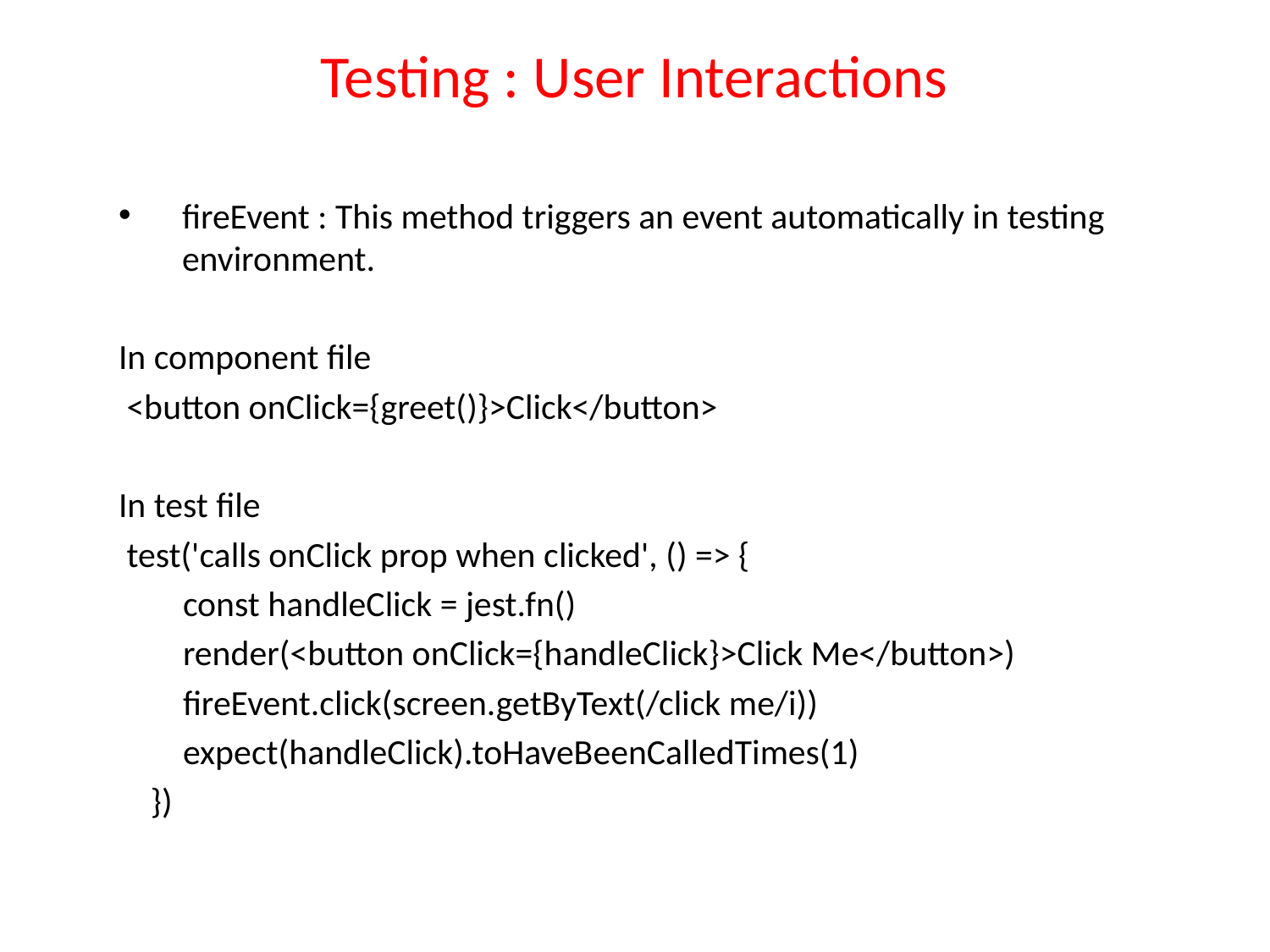

# Testing : User Interactions

fireEvent : This method triggers an event automatically in testing environment.

In component file
 <button onClick={greet()}>Click</button>

In test file
 test('calls onClick prop when clicked', () => {
        const handleClick = jest.fn()
        render(<button onClick={handleClick}>Click Me</button>)
        fireEvent.click(screen.getByText(/click me/i))
        expect(handleClick).toHaveBeenCalledTimes(1)
    })